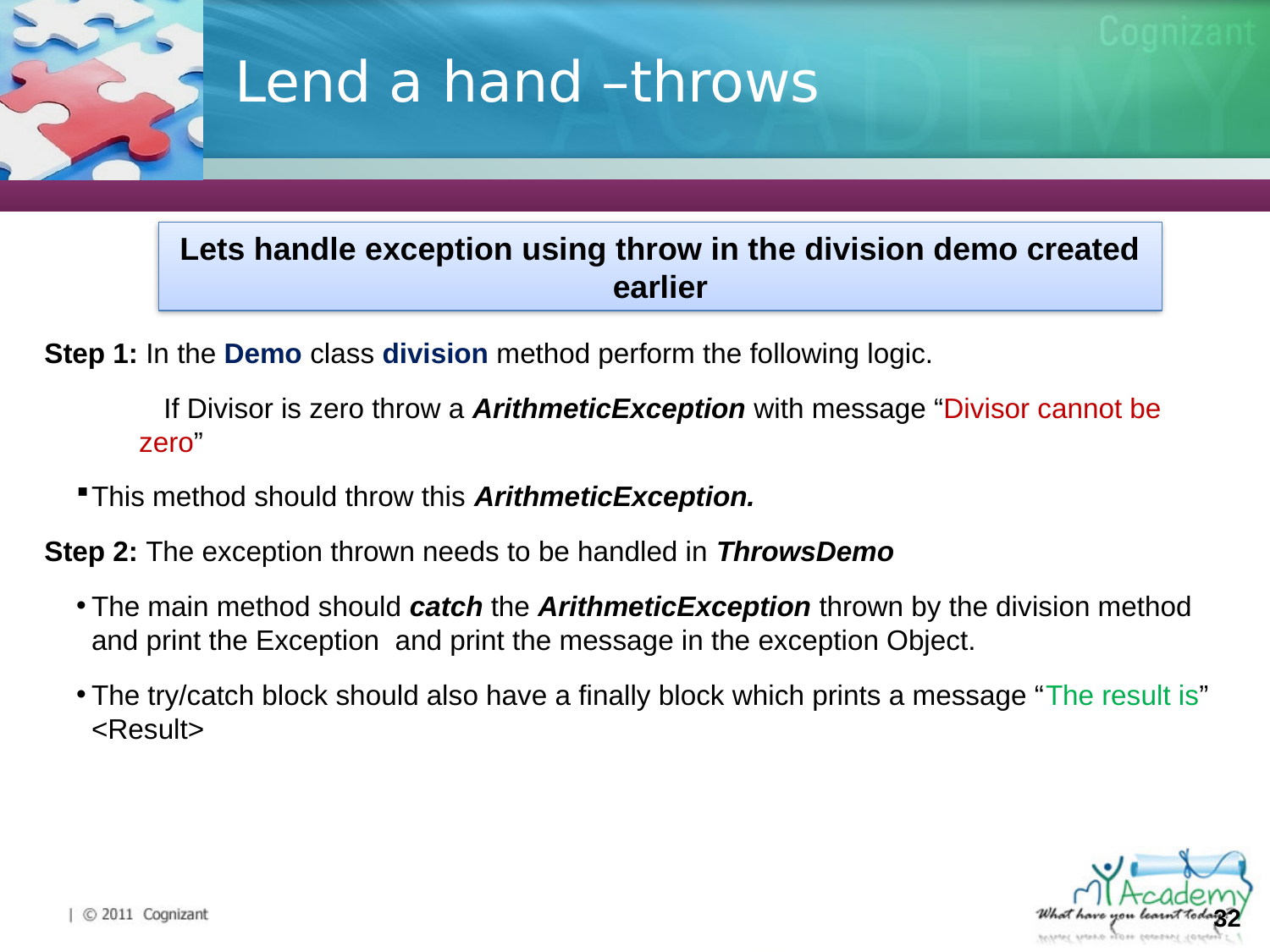

# Lend a hand –throws
Lets handle exception using throw in the division demo created earlier
Step 1: In the Demo class division method perform the following logic.
If Divisor is zero throw a ArithmeticException with message “Divisor cannot be zero”
This method should throw this ArithmeticException.
Step 2: The exception thrown needs to be handled in ThrowsDemo
The main method should catch the ArithmeticException thrown by the division method and print the Exception  and print the message in the exception Object.
The try/catch block should also have a finally block which prints a message “The result is” <Result>
32